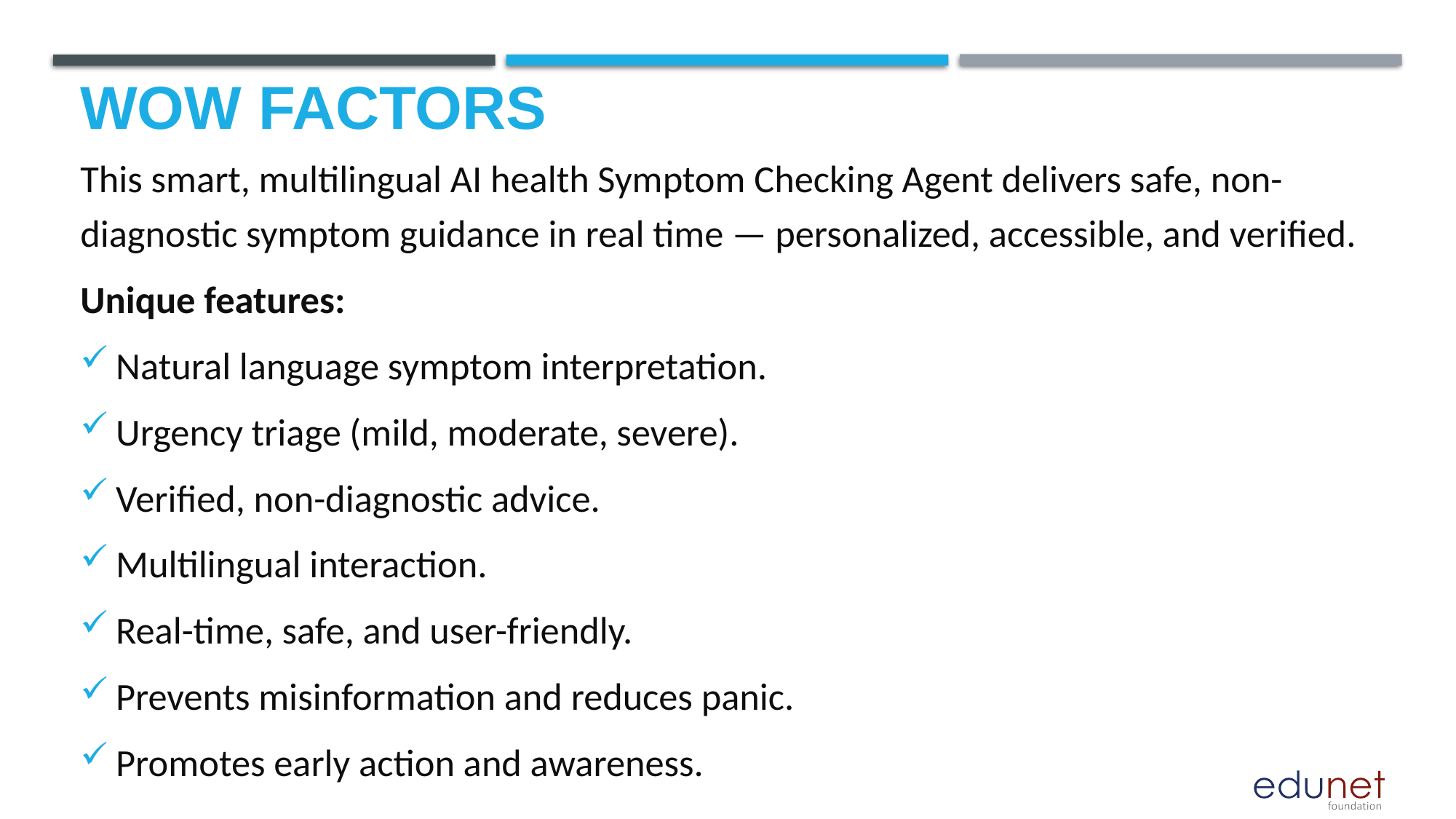

# Wow factors
This smart, multilingual AI health Symptom Checking Agent delivers safe, non-diagnostic symptom guidance in real time — personalized, accessible, and verified.
Unique features:
Natural language symptom interpretation.
Urgency triage (mild, moderate, severe).
Verified, non-diagnostic advice.
Multilingual interaction.
Real-time, safe, and user-friendly.
Prevents misinformation and reduces panic.
Promotes early action and awareness.